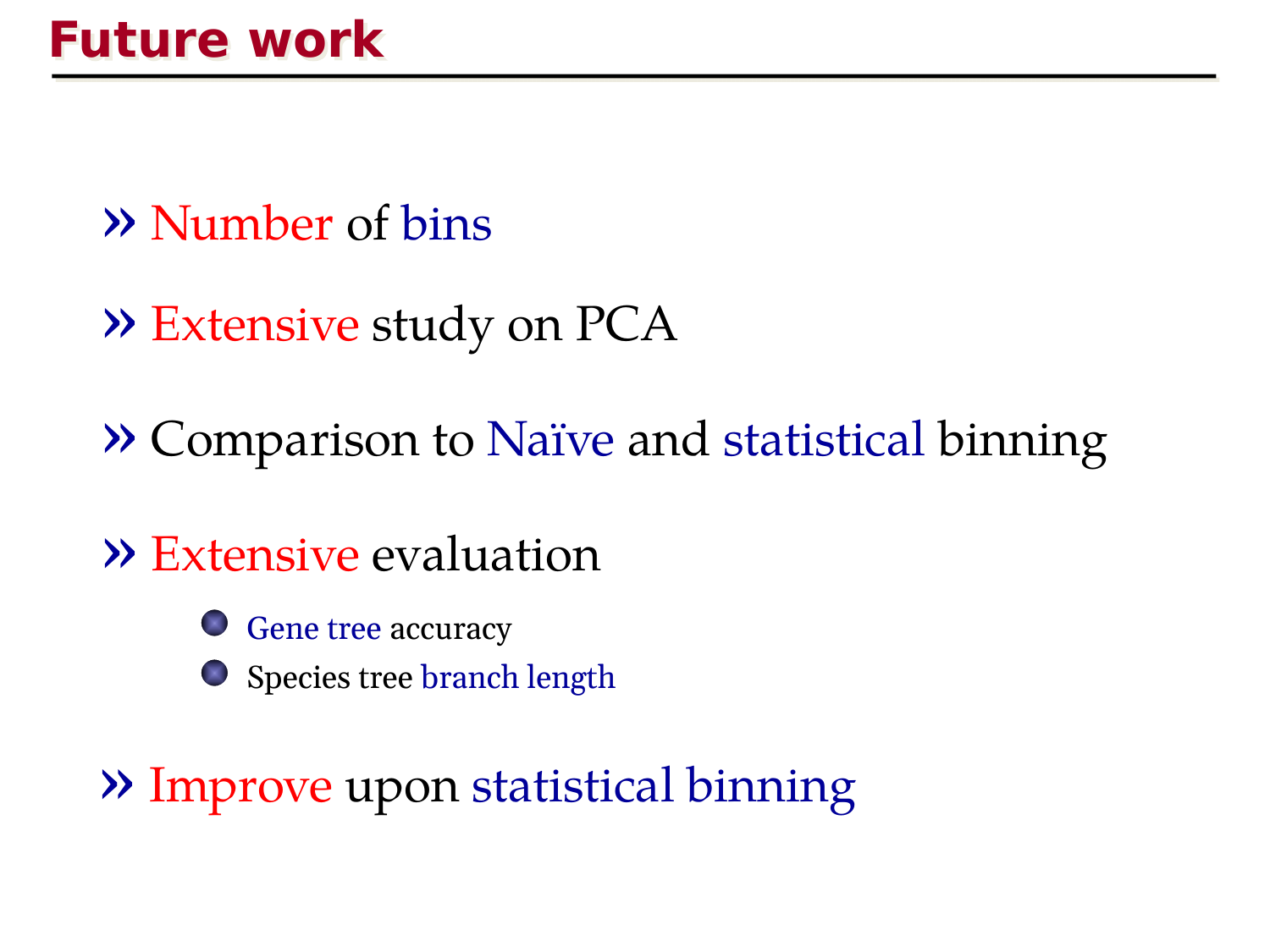

Future work

 » Number of bins

 » Extensive study on PCA

 » Comparison to Naïve and statistical binning

 » Extensive evaluation

  Gene tree accuracy

  Species tree branch length

 » Improve upon statistical binning